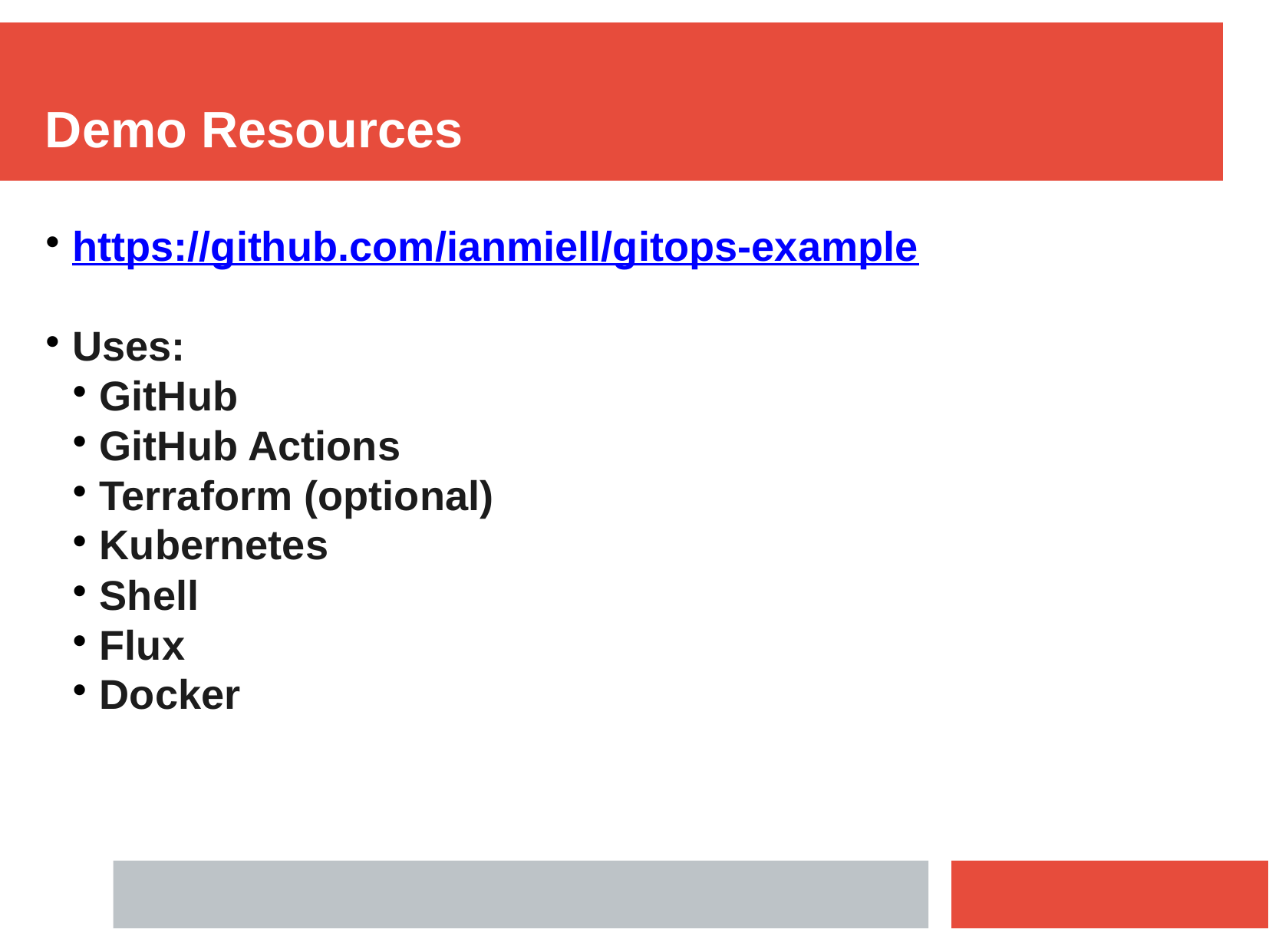

Demo Resources

https://github.com/ianmiell/gitops-example

Uses:
GitHub
GitHub Actions
Terraform (optional)
Kubernetes
Shell
Flux
Docker